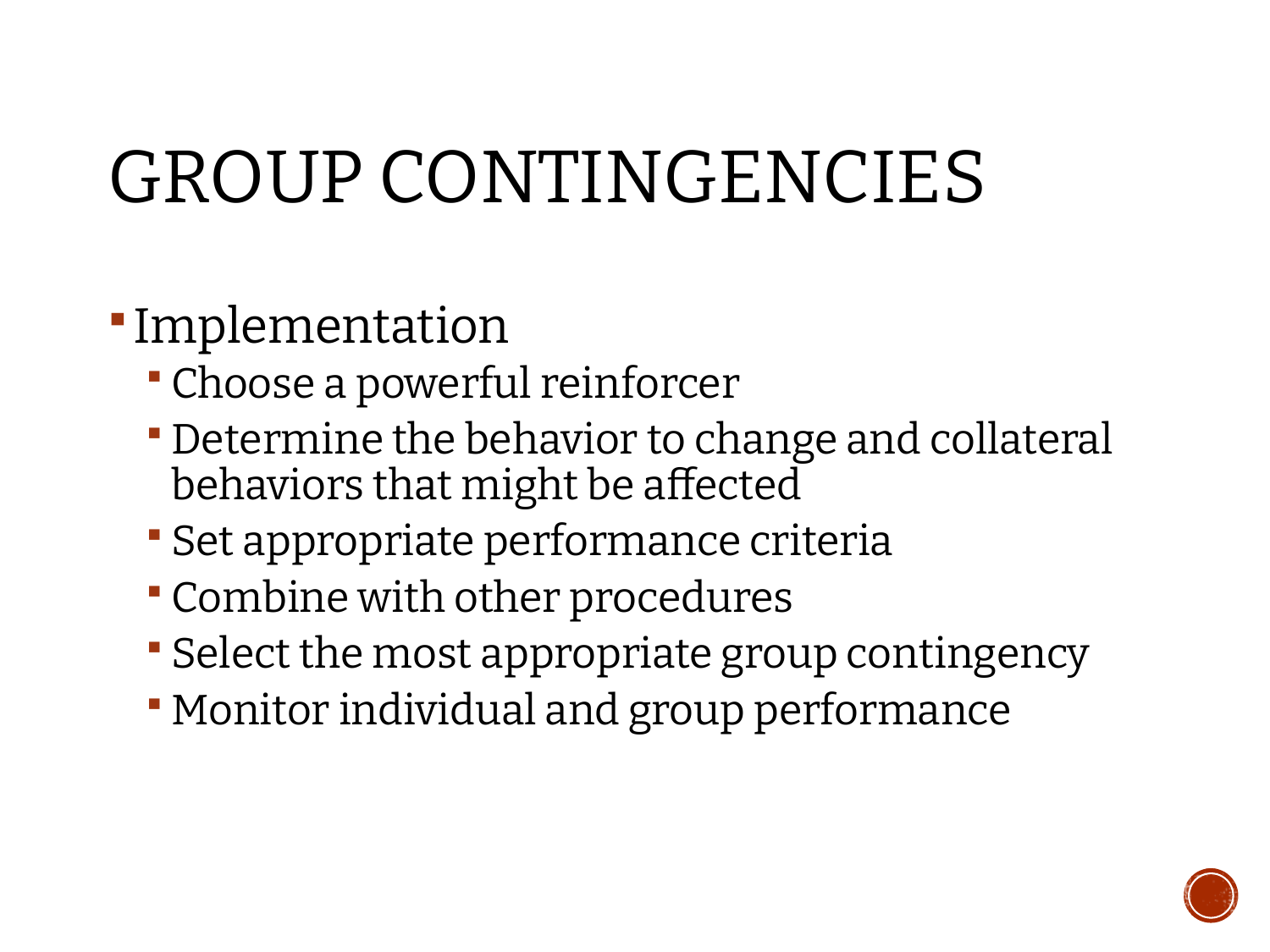

# Group Contingencies
Implementation
Choose a powerful reinforcer
Determine the behavior to change and collateral behaviors that might be affected
Set appropriate performance criteria
Combine with other procedures
Select the most appropriate group contingency
Monitor individual and group performance